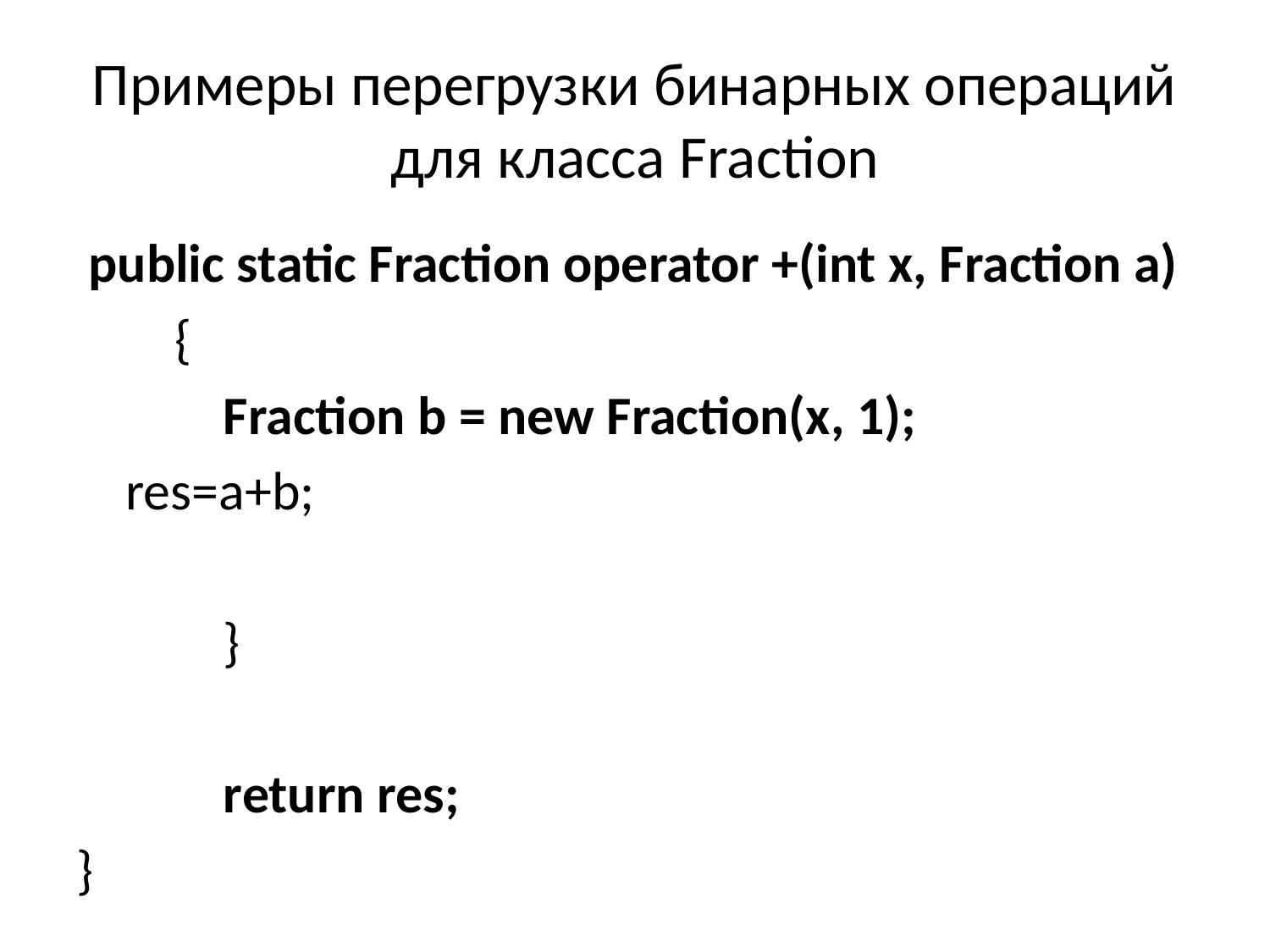

# Примеры перегрузки бинарных операций для класса Fraction
 public static Fraction operator +(int x, Fraction a)
        {
            Fraction b = new Fraction(x, 1);
			res=a+b;

            }

            return res;
}